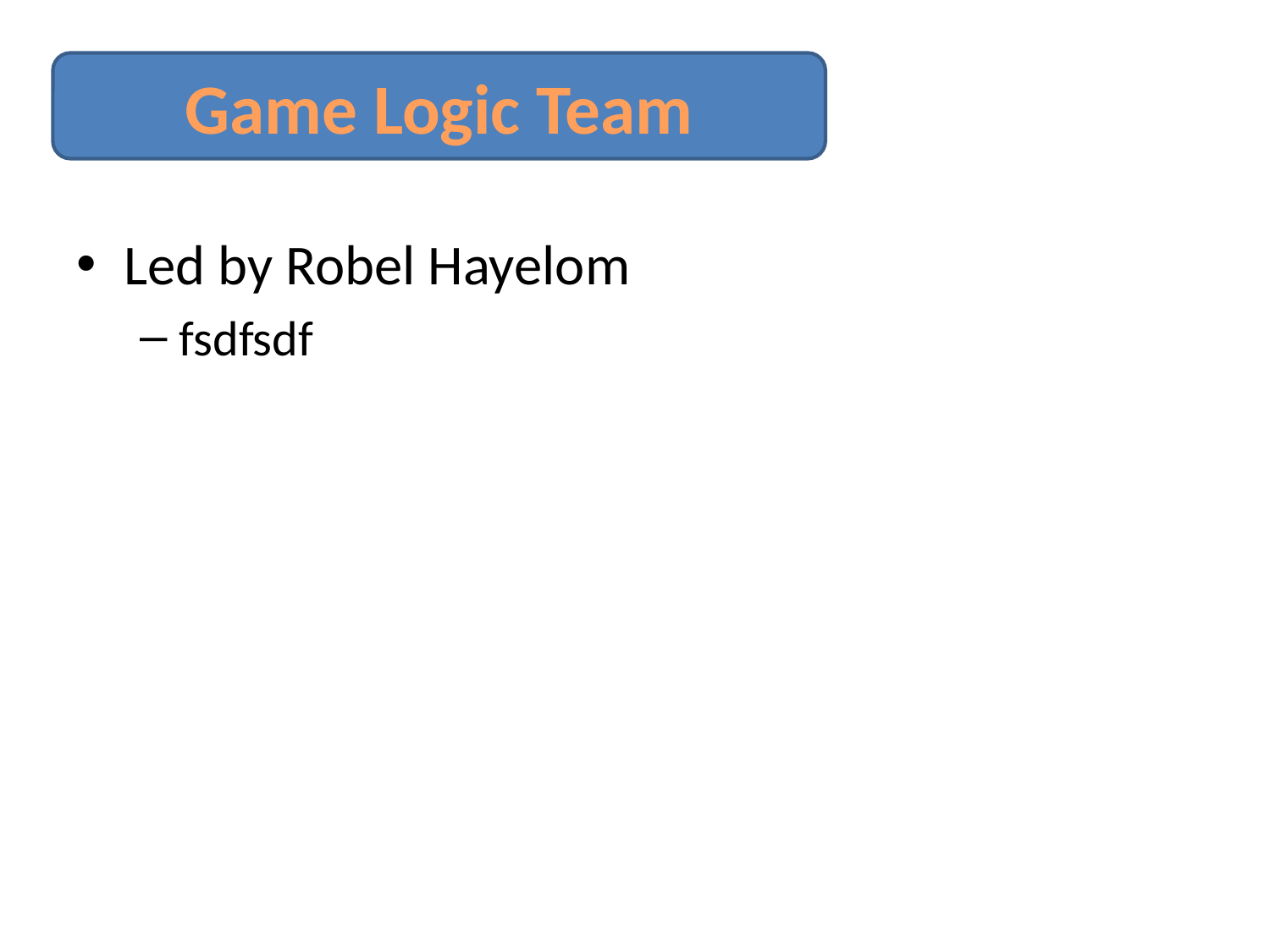

Game Logic Team
Led by Robel Hayelom
fsdfsdf